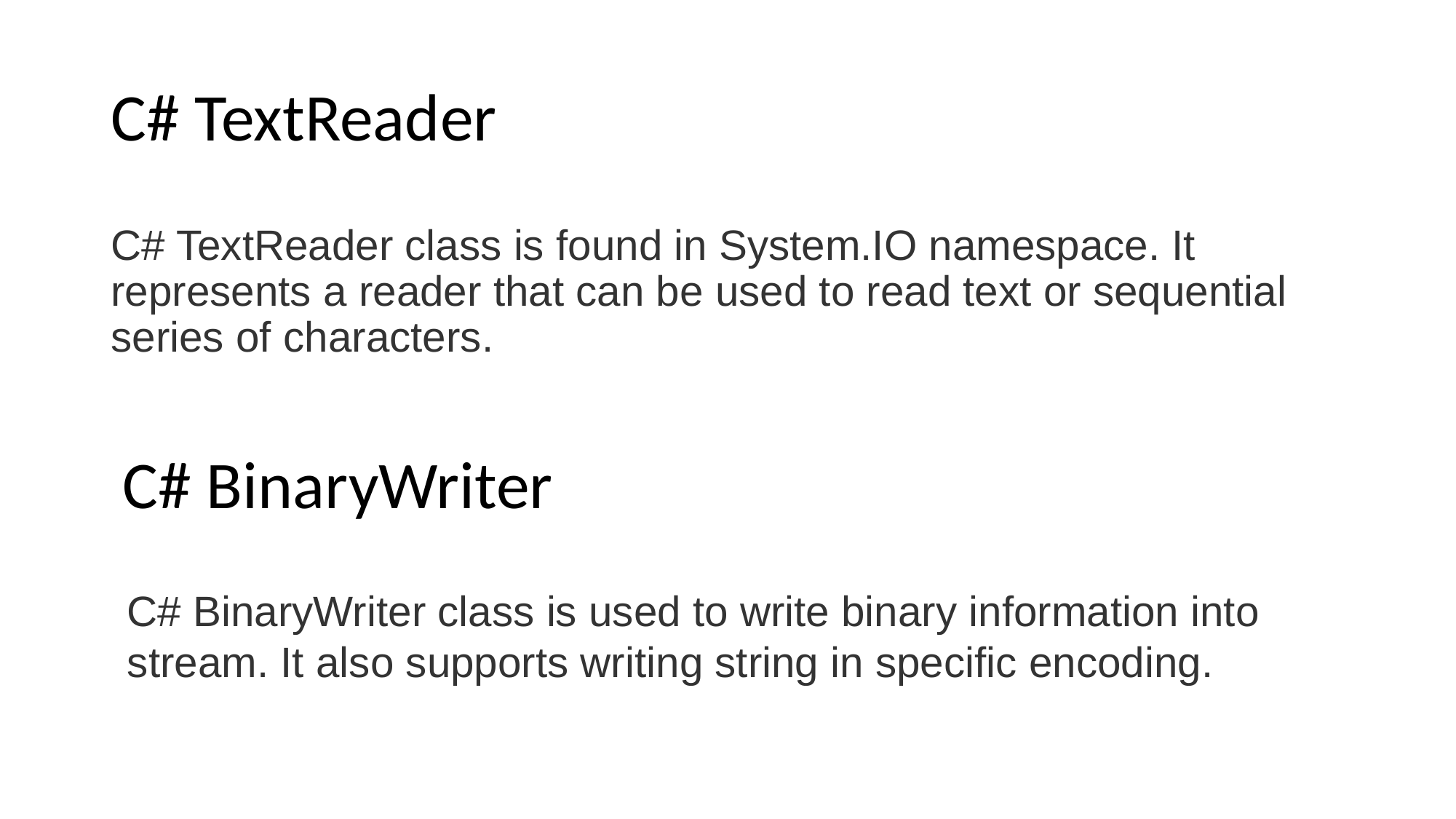

# C# TextReader
C# TextReader class is found in System.IO namespace. It represents a reader that can be used to read text or sequential series of characters.
C# BinaryWriter
C# BinaryWriter class is used to write binary information into stream. It also supports writing string in specific encoding.